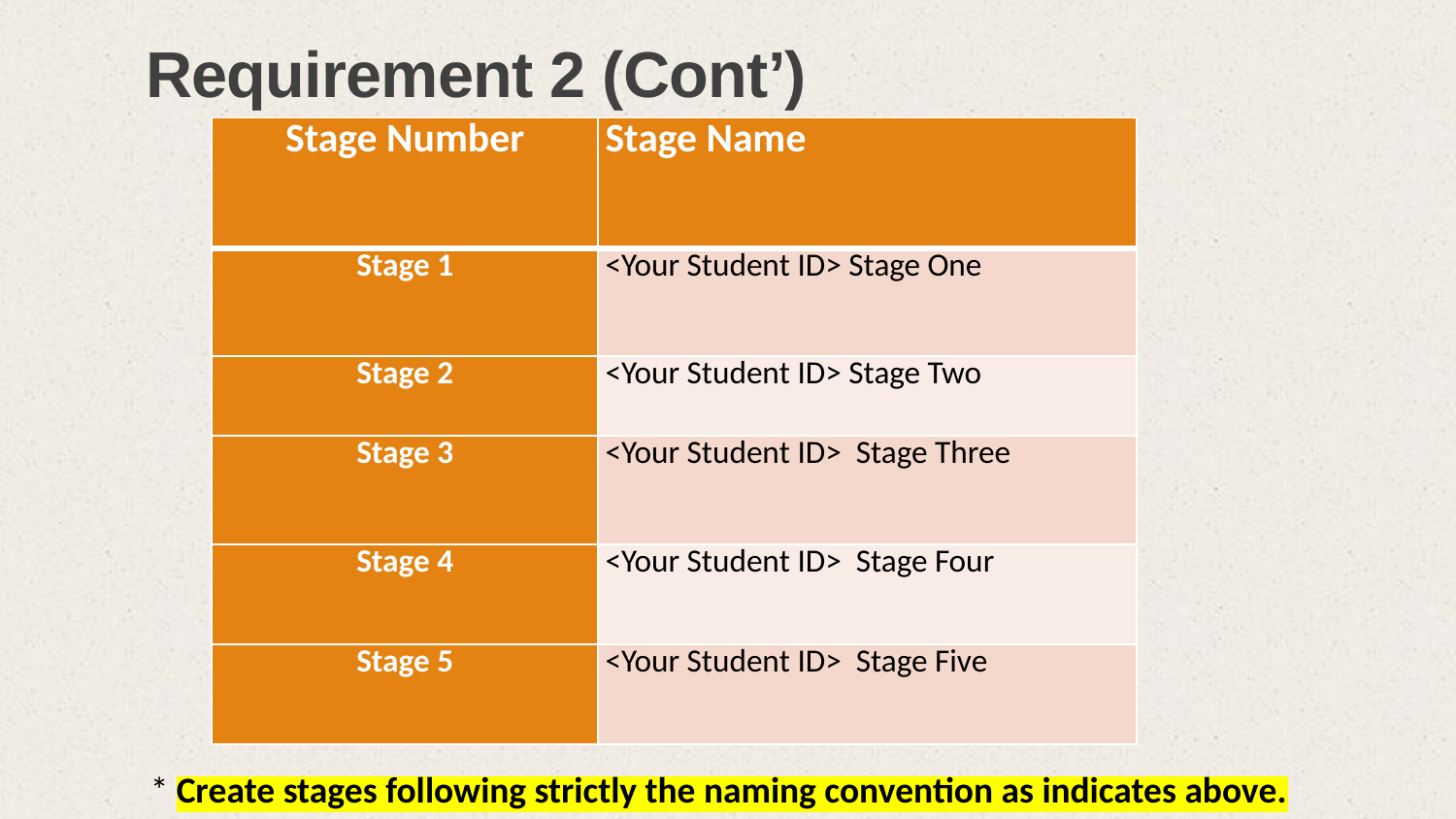

# Requirement 2 (Cont’)
| Stage Number | Stage Name |
| --- | --- |
| Stage 1 | <Your Student ID> Stage One |
| Stage 2 | <Your Student ID> Stage Two |
| Stage 3 | <Your Student ID> Stage Three |
| Stage 4 | <Your Student ID> Stage Four |
| Stage 5 | <Your Student ID> Stage Five |
* Create stages following strictly the naming convention as indicates above.